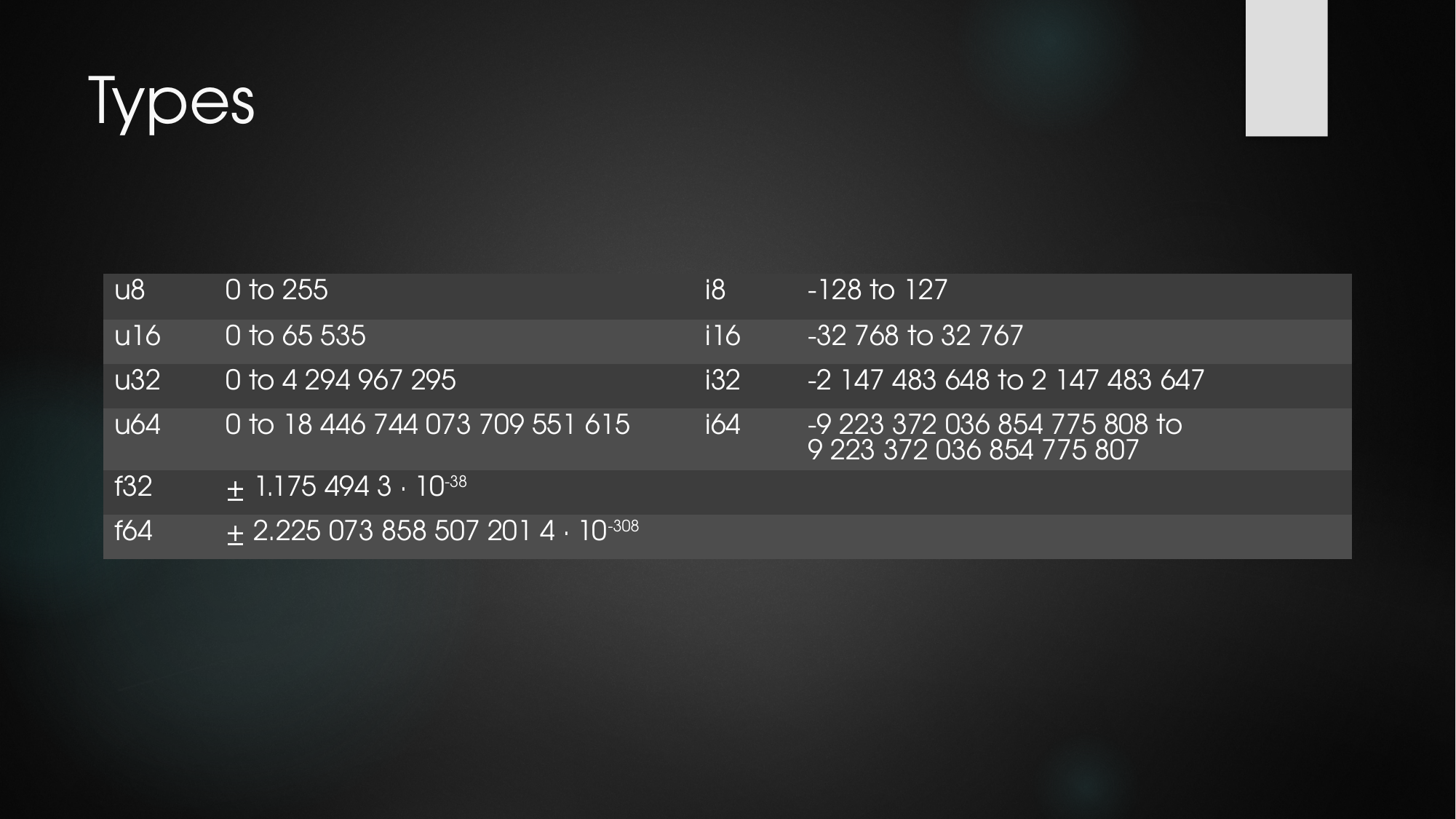

# Types
| u8 | 0 to 255 | i8 | -128 to 127 |
| --- | --- | --- | --- |
| u16 | 0 to 65 535 | i16 | -32 768 to 32 767 |
| u32 | 0 to 4 294 967 295 | i32 | -2 147 483 648 to 2 147 483 647 |
| u64 | 0 to 18 446 744 073 709 551 615 | i64 | -9 223 372 036 854 775 808 to  9 223 372 036 854 775 807 |
| f32 | ± 1.175 494 3 · 10-38 |  |  |
| f64 | ± 2.225 073 858 507 201 4 · 10-308 |  |  |